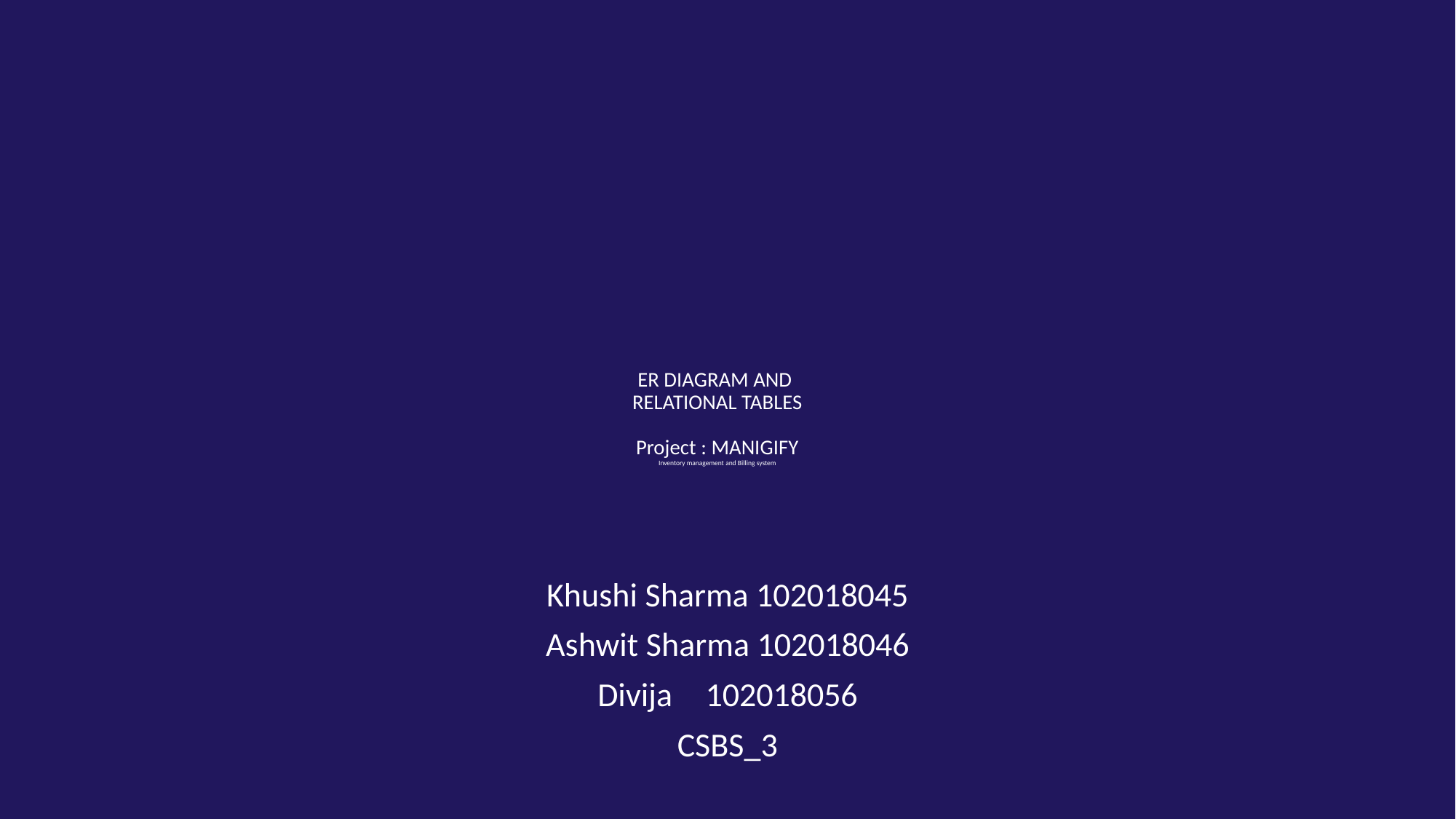

# ER DIAGRAM AND RELATIONAL TABLES Project : MANIGIFY Inventory management and Billing system
Khushi Sharma 102018045
Ashwit Sharma 102018046
Divija		 102018056
CSBS_3